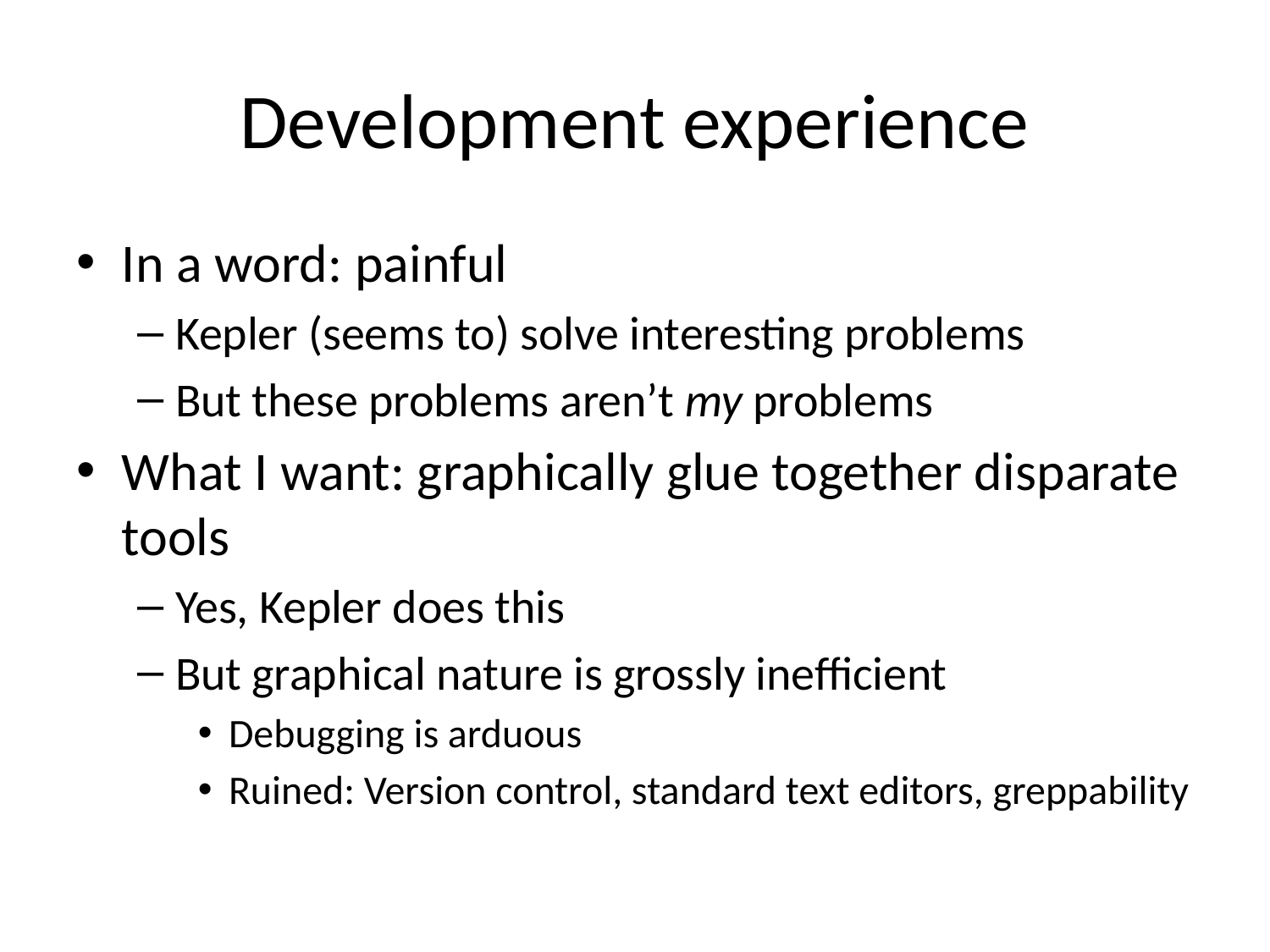

# Development experience
In a word: painful
Kepler (seems to) solve interesting problems
But these problems aren’t my problems
What I want: graphically glue together disparate tools
Yes, Kepler does this
But graphical nature is grossly inefficient
Debugging is arduous
Ruined: Version control, standard text editors, greppability